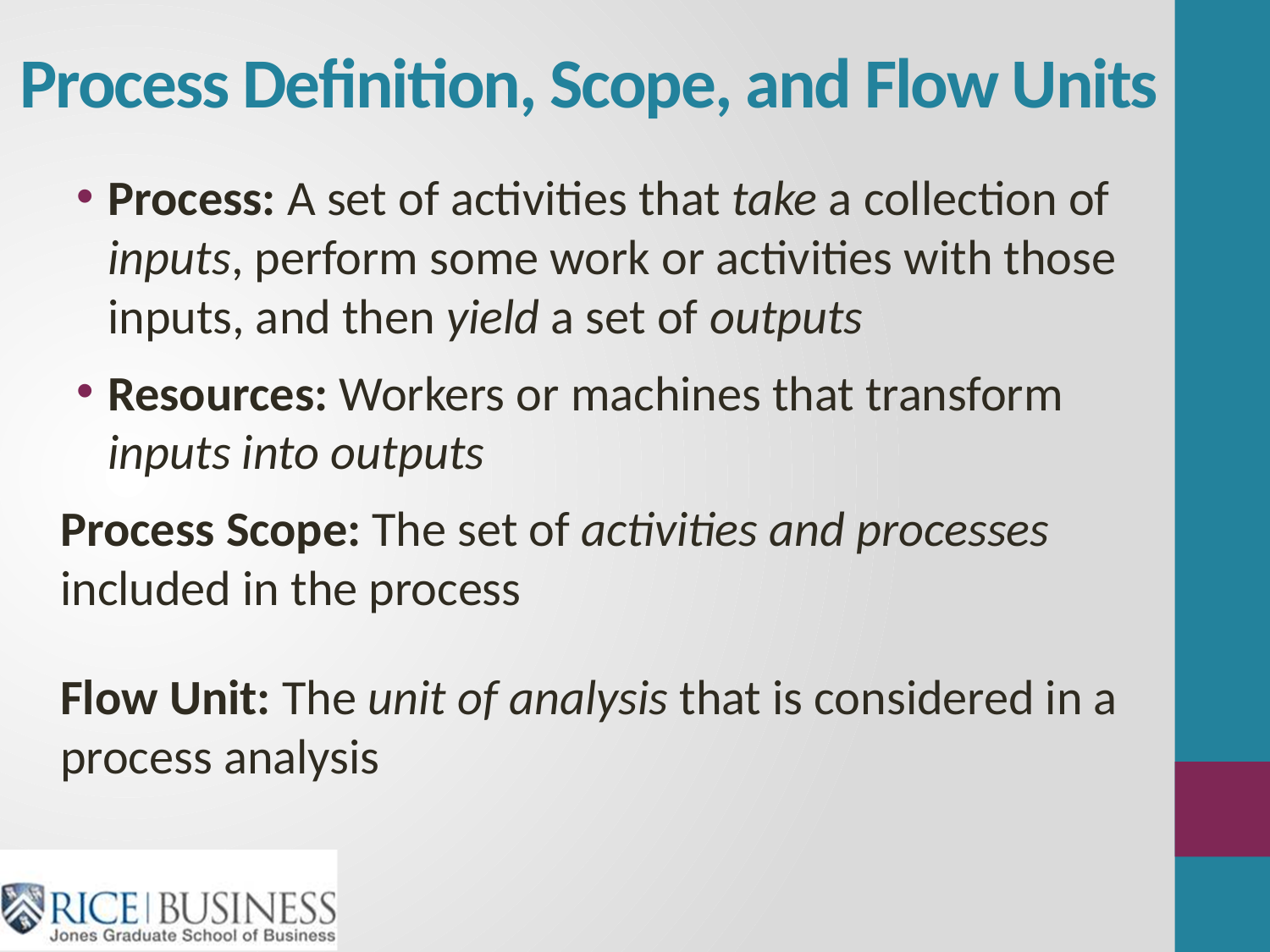

# Process Definition, Scope, and Flow Units
Process: A set of activities that take a collection of inputs, perform some work or activities with those inputs, and then yield a set of outputs
Resources: Workers or machines that transform inputs into outputs
Process Scope: The set of activities and processes included in the process
Flow Unit: The unit of analysis that is considered in a process analysis